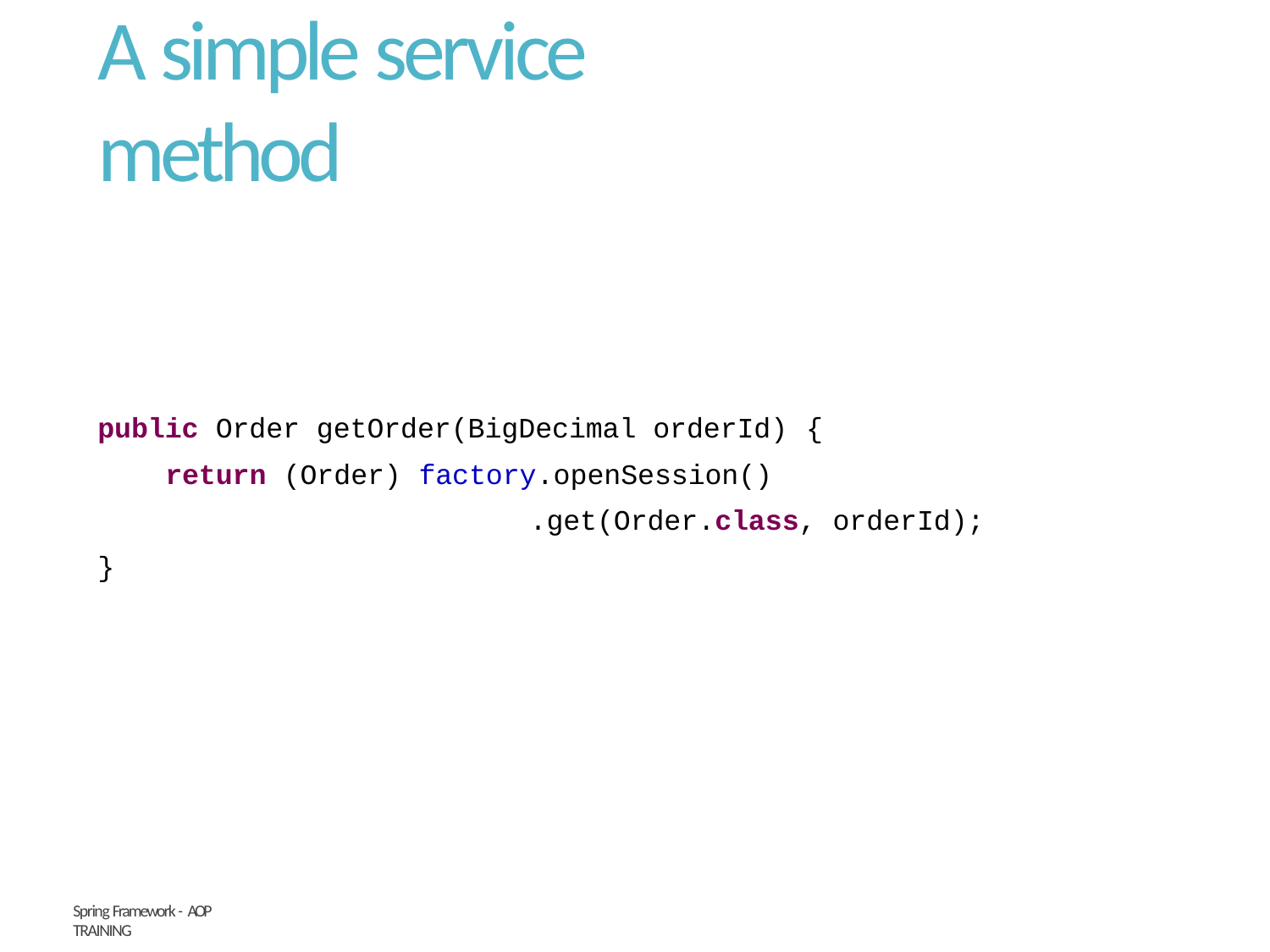

# A simple service method
public Order getOrder(BigDecimal orderId) {
return (Order) factory.openSession()
.get(Order.class, orderId);
}
Spring Framework - AOP
Training